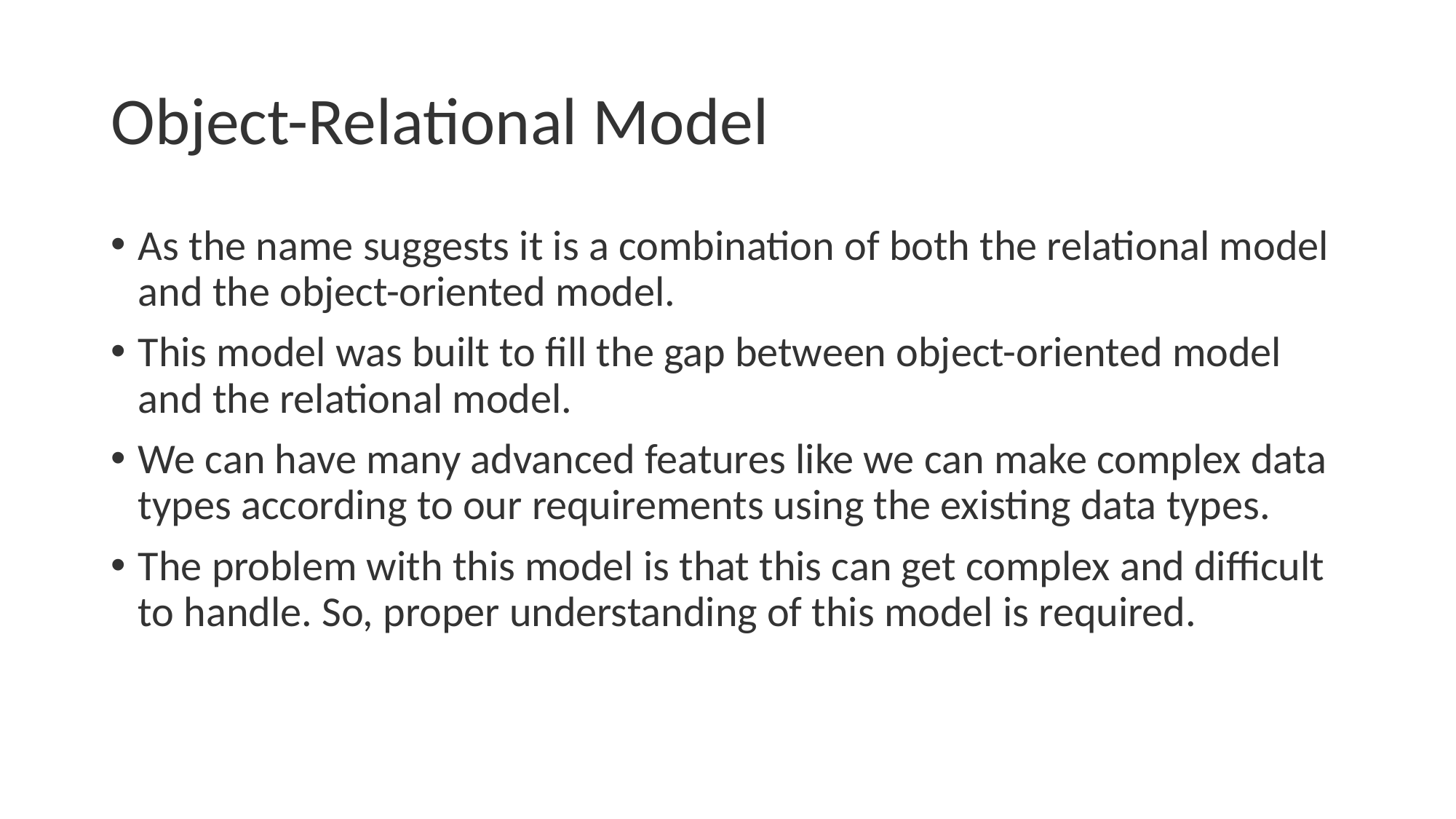

# Object-Relational Model
As the name suggests it is a combination of both the relational model and the object-oriented model.
This model was built to fill the gap between object-oriented model and the relational model.
We can have many advanced features like we can make complex data types according to our requirements using the existing data types.
The problem with this model is that this can get complex and difficult to handle. So, proper understanding of this model is required.